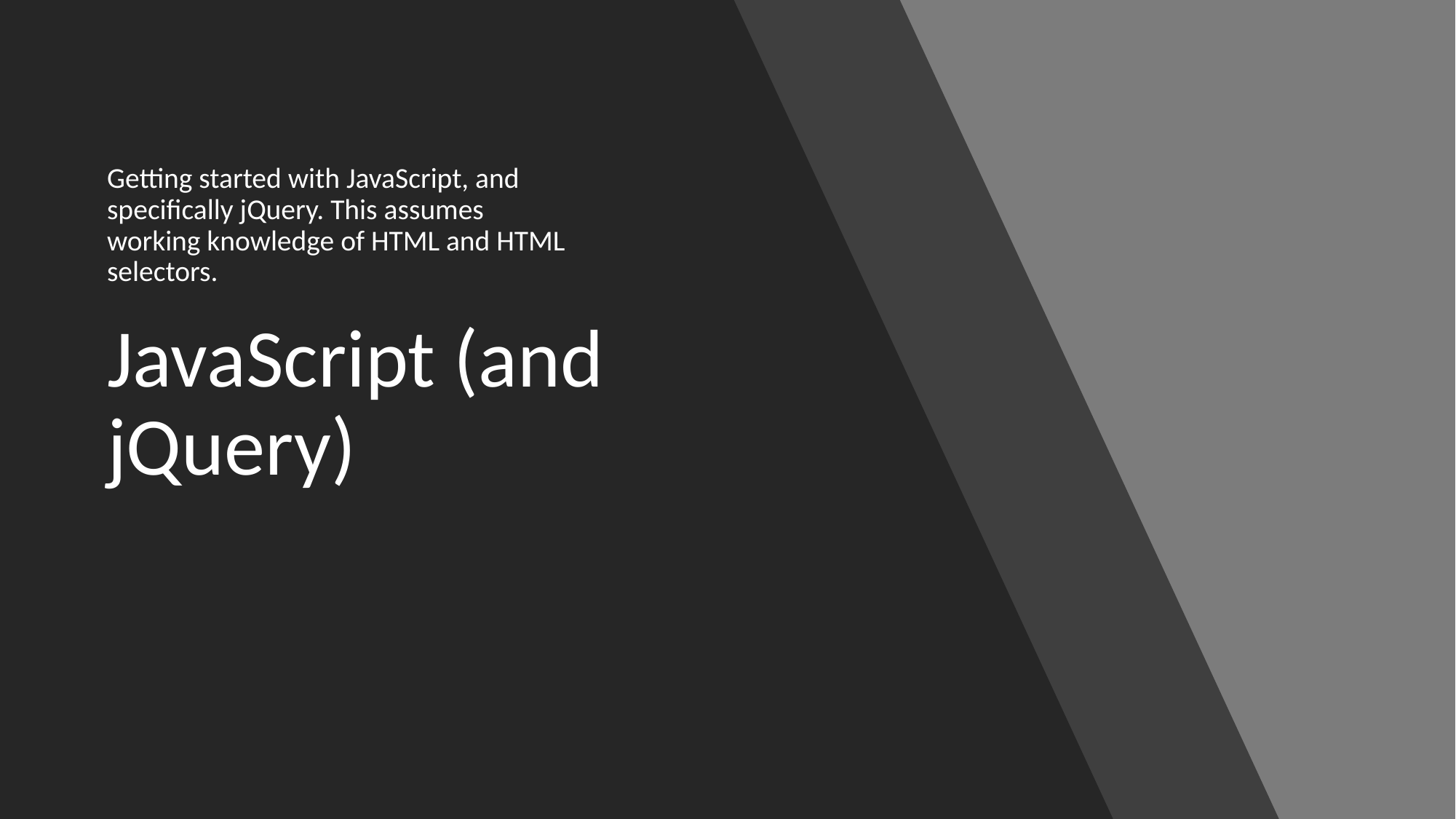

Getting started with JavaScript, and specifically jQuery. This assumes working knowledge of HTML and HTML selectors.
# JavaScript (and jQuery)